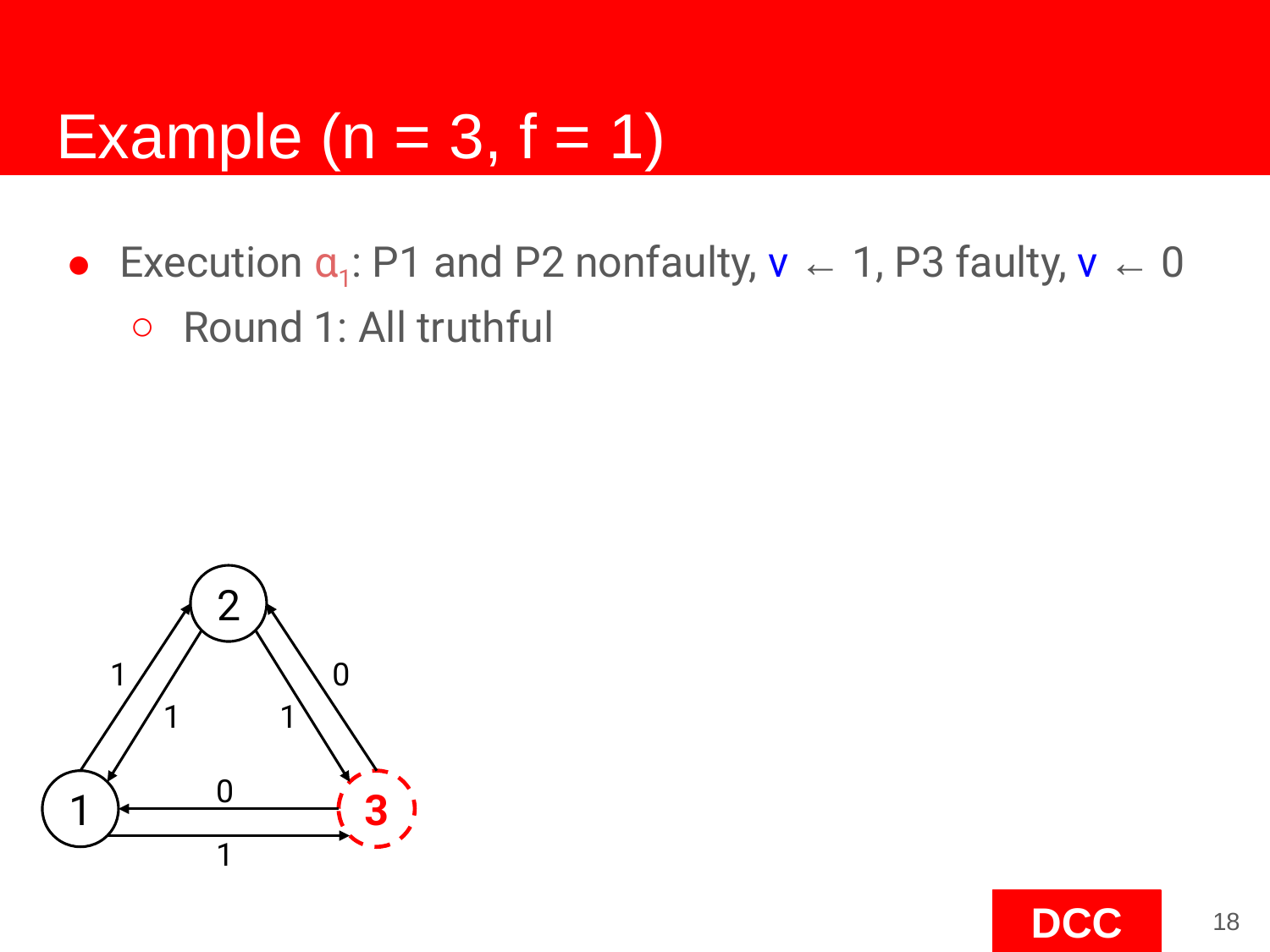

# Example (n = 3, f = 1)
Execution α1: P1 and P2 nonfaulty, v ← 1, P3 faulty, v ← 0
Round 1: All truthful

2
1
0
1
1
0
1
3
1
18